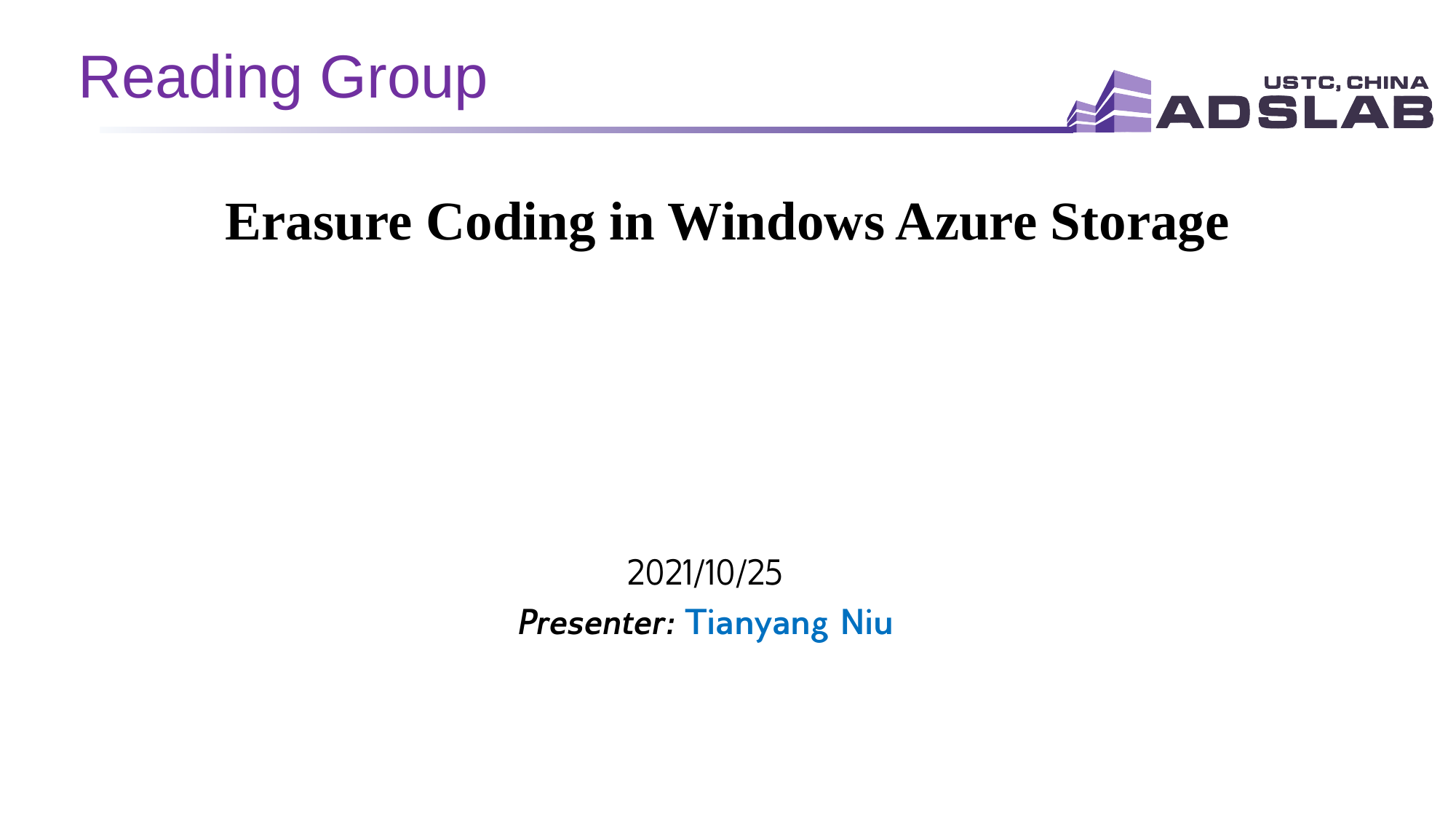

Reading Group
Erasure Coding in Windows Azure Storage

2021/10/25
Presenter: Tianyang Niu